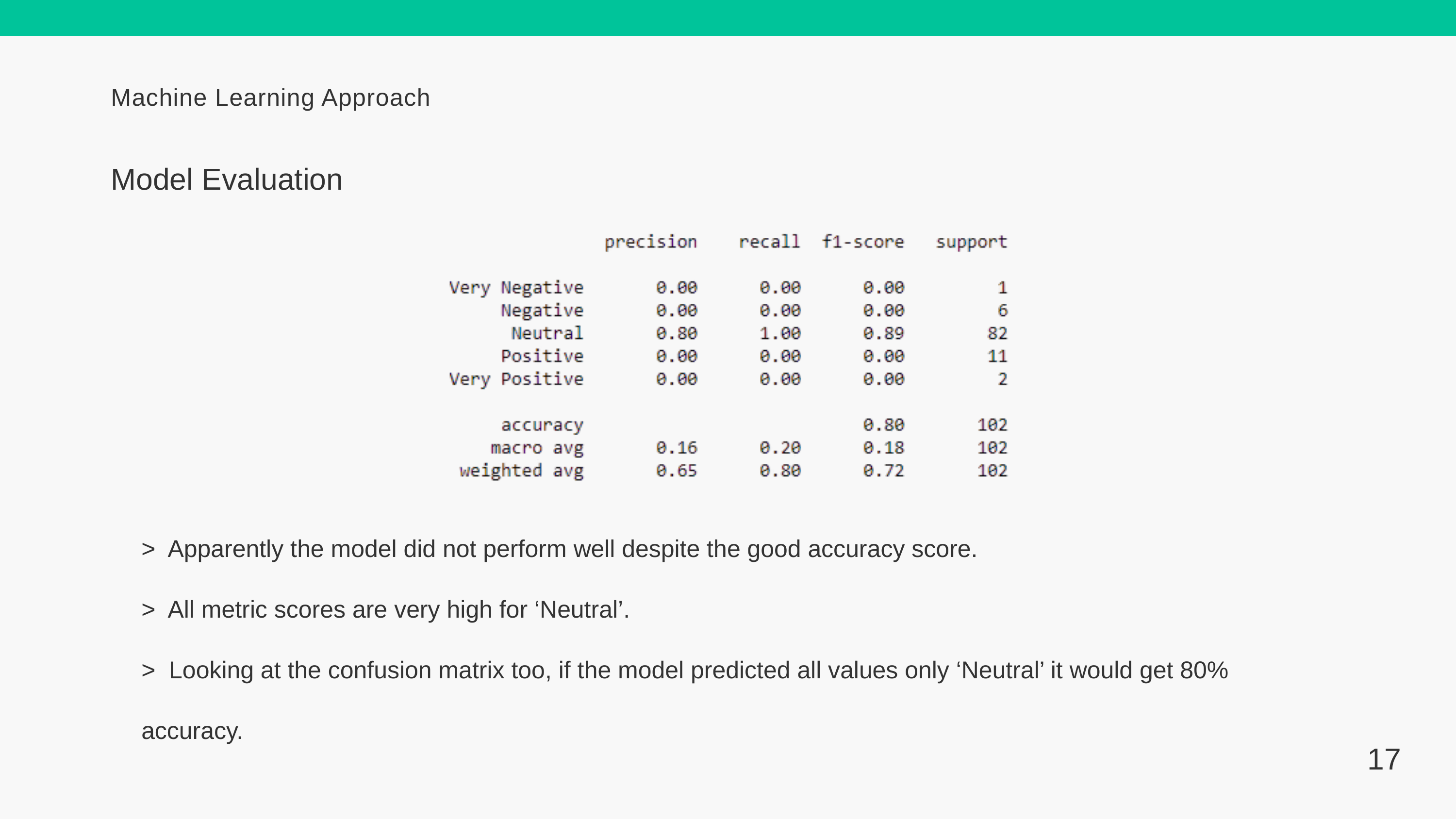

Machine Learning Approach
Model Evaluation

>  Apparently the model did not perform well despite the good accuracy score.
>  All metric scores are very high for ‘Neutral’.
>  Looking at the confusion matrix too, if the model predicted all values only ‘Neutral’ it would get 80% accuracy.
17